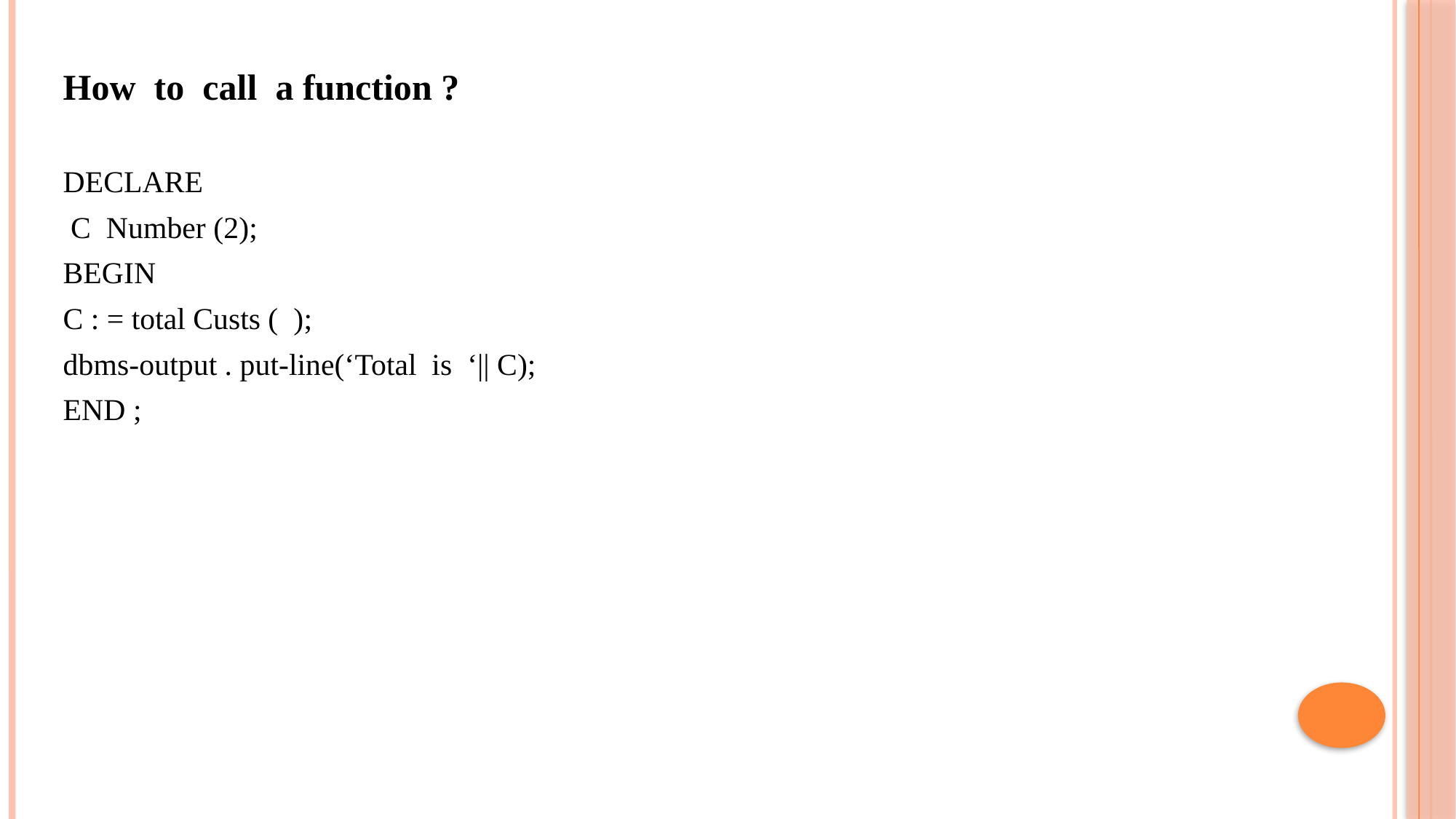

How  to  call  a function ?

DECLARE
 C  Number (2);
BEGIN
C : = total Custs (  );
dbms-output . put-line(‘Total  is  ‘|| C);
END ;